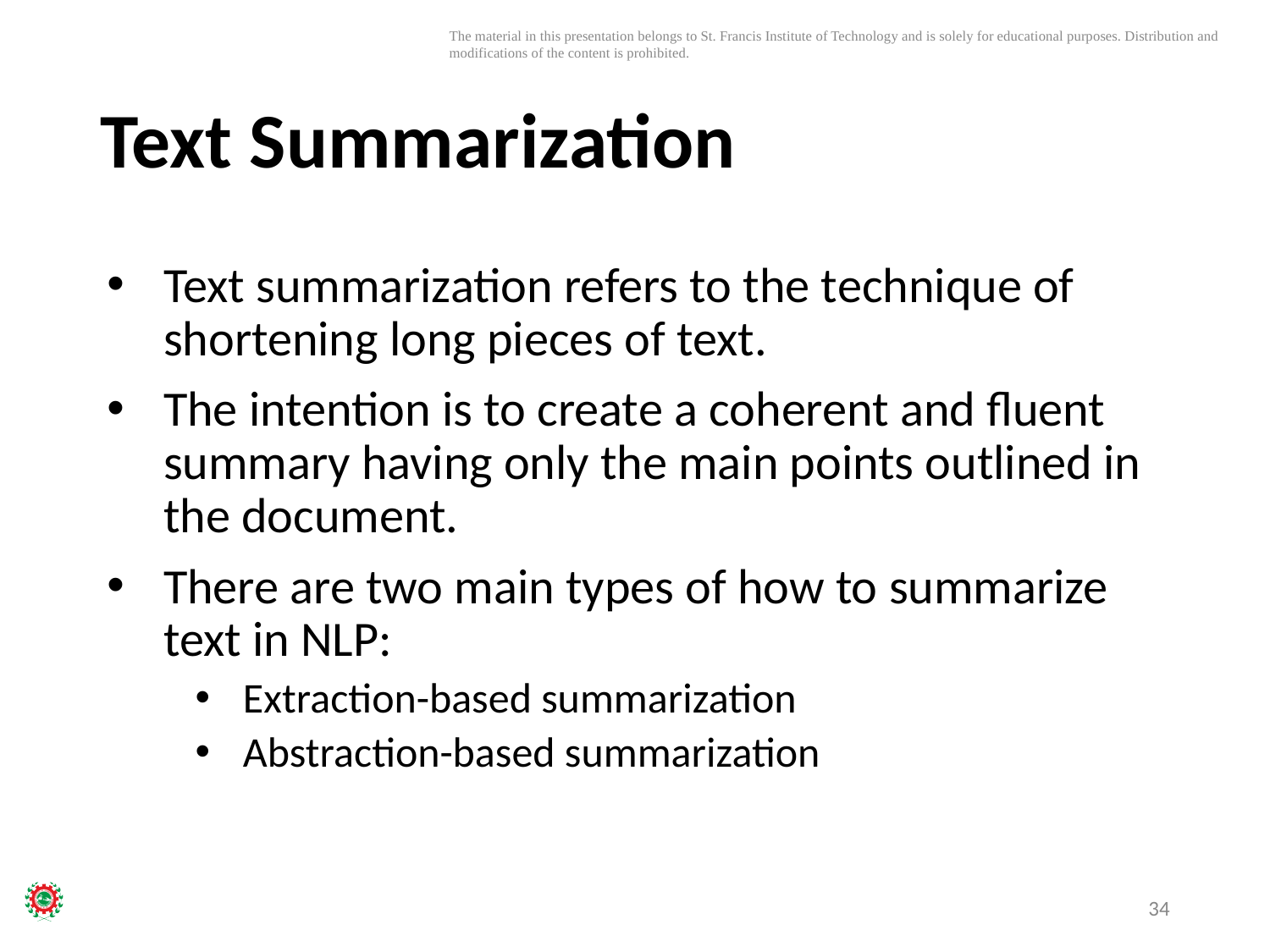

# Text Summarization
Text summarization refers to the technique of shortening long pieces of text.
The intention is to create a coherent and fluent summary having only the main points outlined in the document.
There are two main types of how to summarize text in NLP:
Extraction-based summarization
Abstraction-based summarization

34